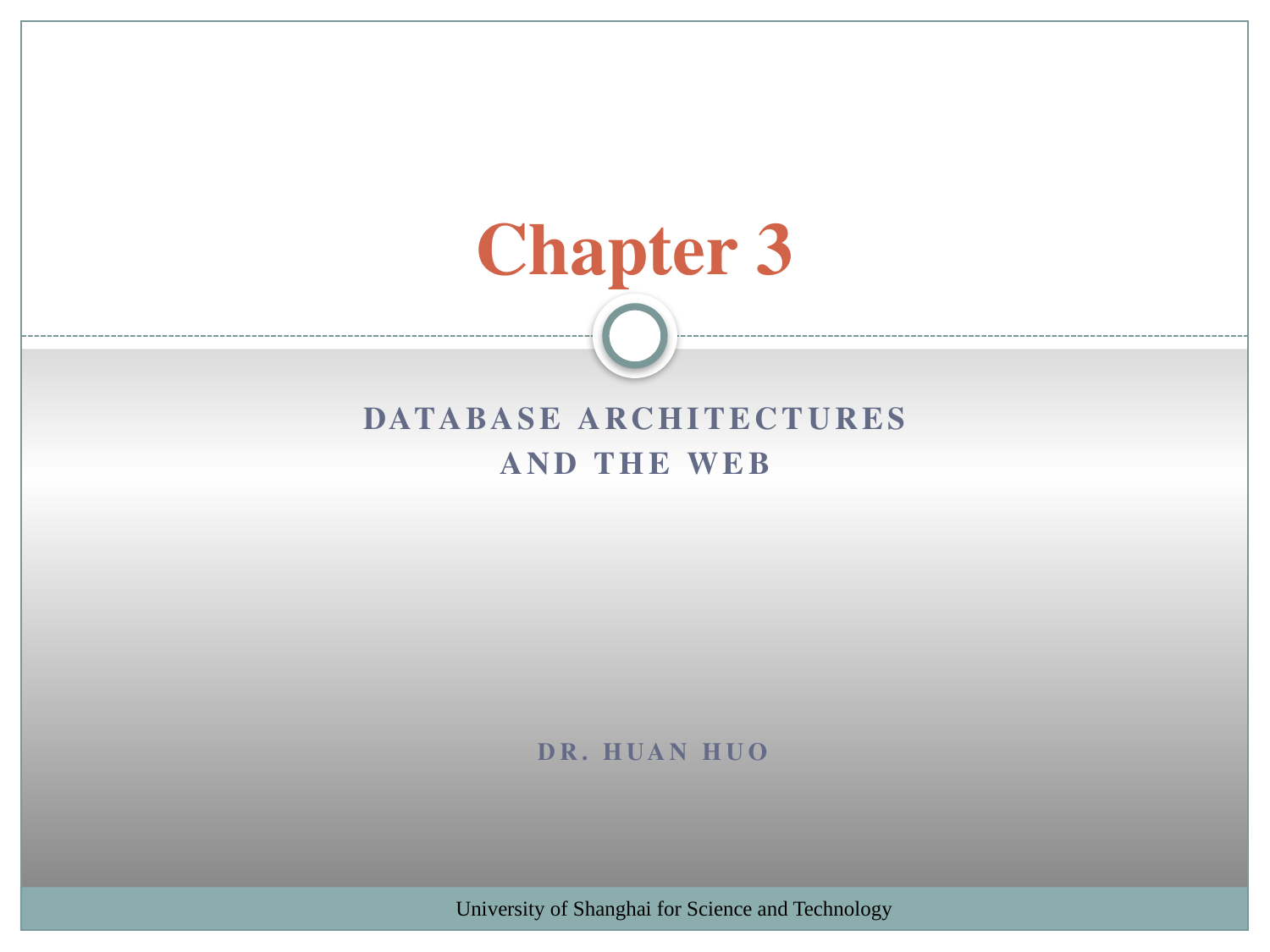

# Chapter 3
Database Architectures
and the Web

Dr. Huan Huo
University of Shanghai for Science and Technology